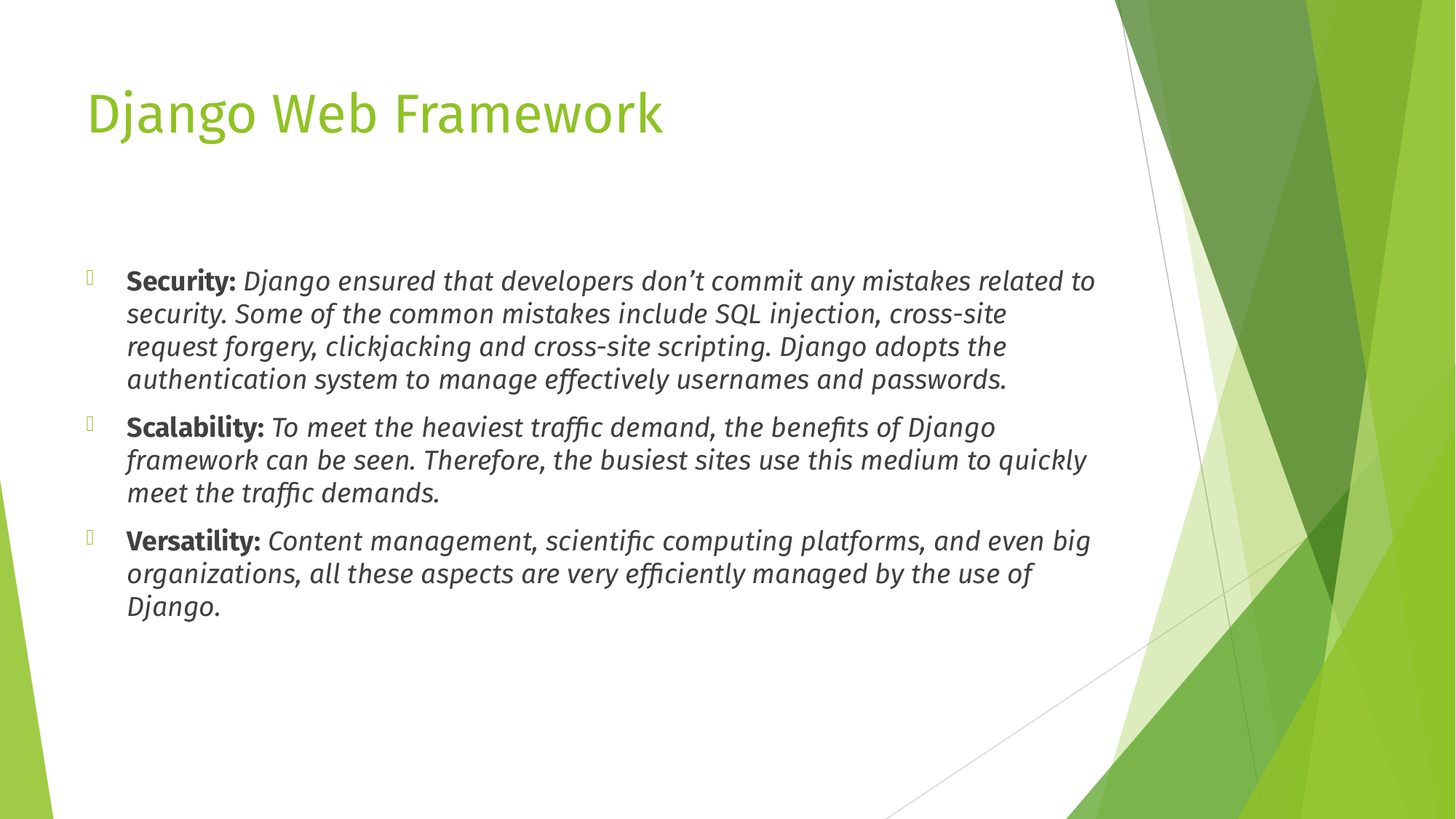

# Django Web Framework
Security: Django ensured that developers don’t commit any mistakes related to security. Some of the common mistakes include SQL injection, cross-site request forgery, clickjacking and cross-site scripting. Django adopts the authentication system to manage effectively usernames and passwords.
Scalability: To meet the heaviest traffic demand, the benefits of Django framework can be seen. Therefore, the busiest sites use this medium to quickly meet the traffic demands.
Versatility: Content management, scientific computing platforms, and even big organizations, all these aspects are very efficiently managed by the use of Django.